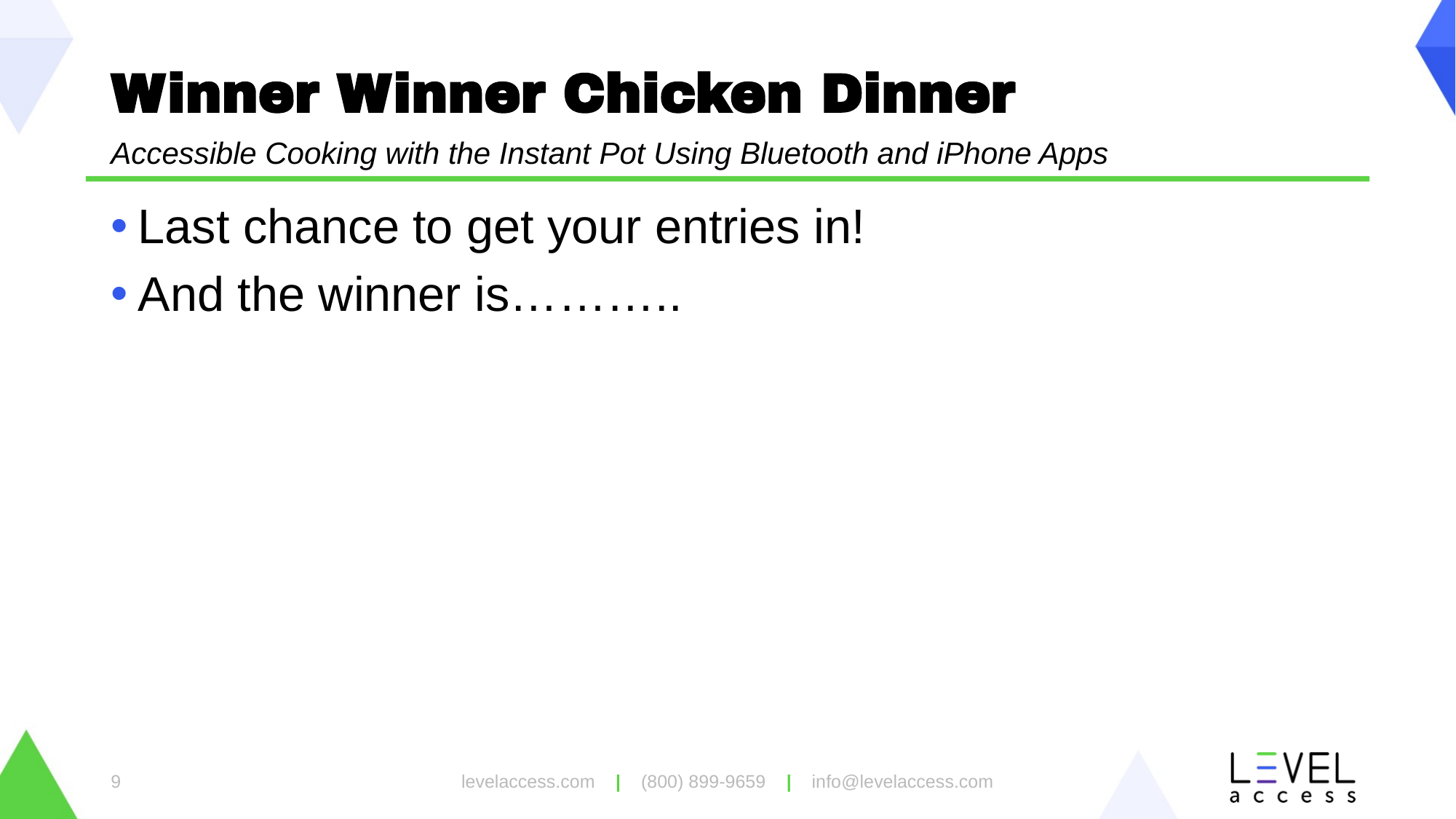

# Winner Winner Chicken Dinner
Accessible Cooking with the Instant Pot Using Bluetooth and iPhone Apps
Last chance to get your entries in!
And the winner is………..
levelaccess.com    |    (800) 899-9659    |    info@levelaccess.com
9